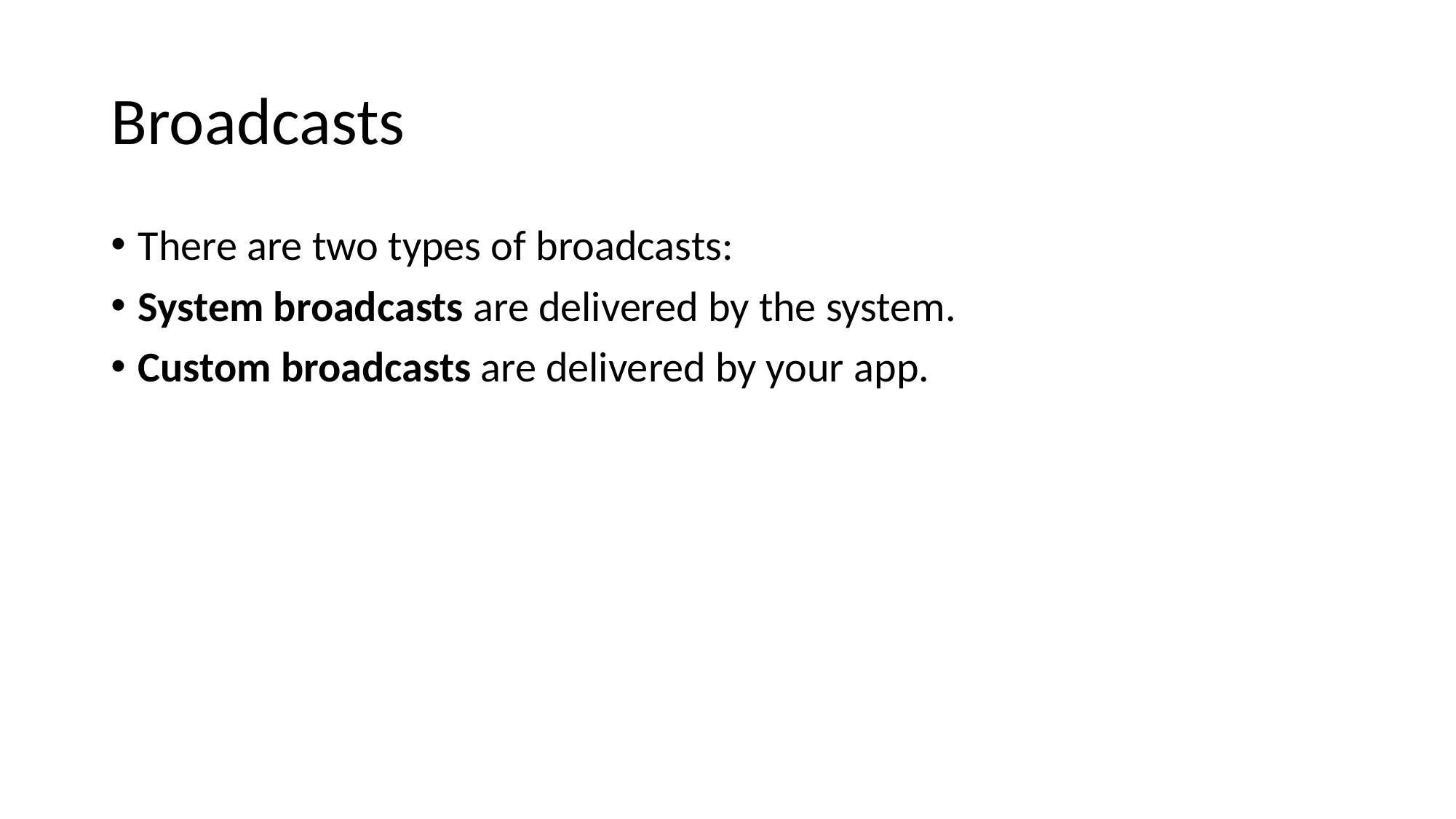

# Broadcasts
There are two types of broadcasts:
System broadcasts are delivered by the system.
Custom broadcasts are delivered by your app.